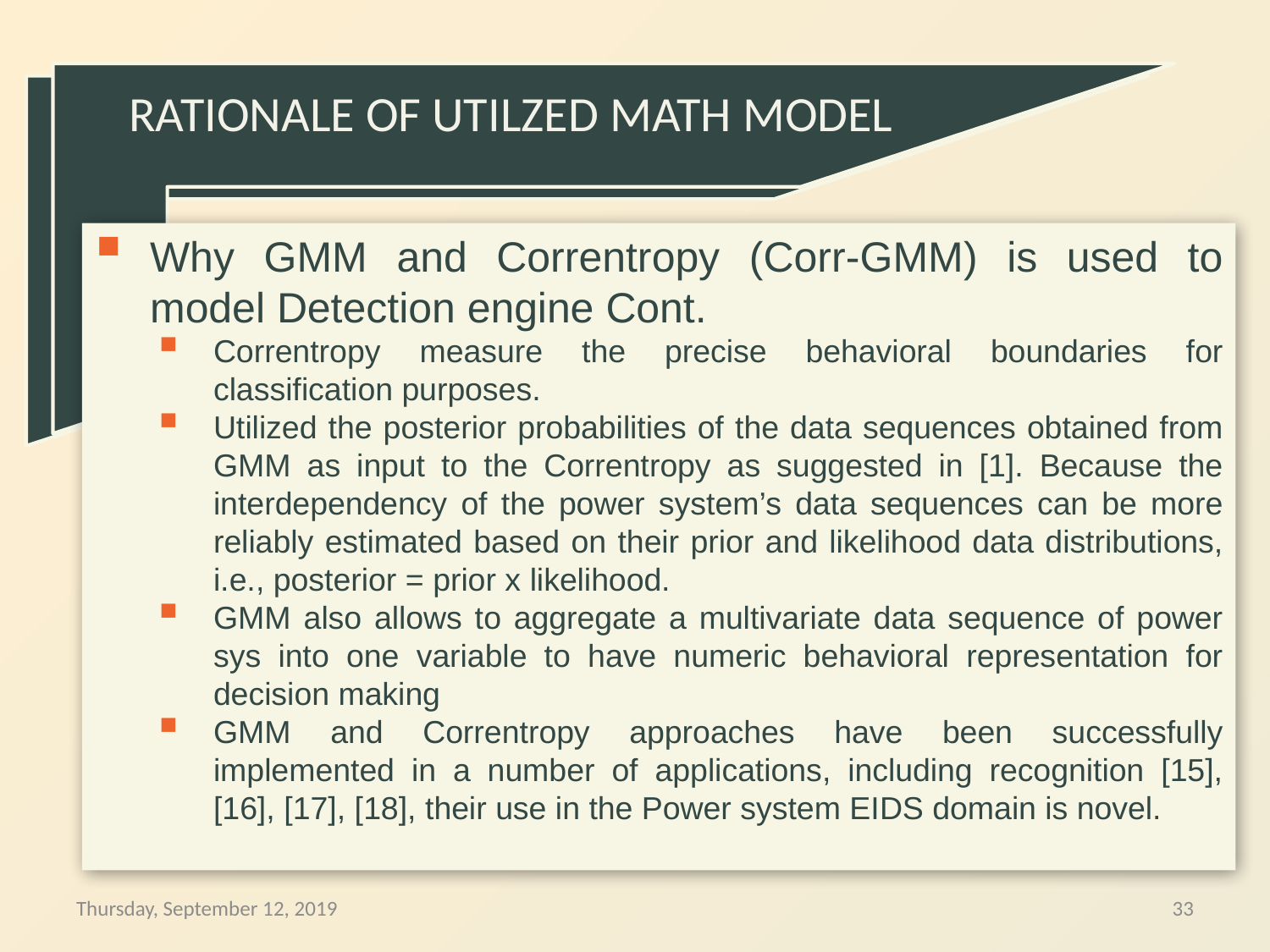

RATIONALE OF UTILZED MATH MODEL
Why GMM and Correntropy (Corr-GMM) is used to model Detection engine Cont.
Correntropy measure the precise behavioral boundaries for classification purposes.
Utilized the posterior probabilities of the data sequences obtained from GMM as input to the Correntropy as suggested in [1]. Because the interdependency of the power system’s data sequences can be more reliably estimated based on their prior and likelihood data distributions, i.e., posterior = prior x likelihood.
GMM also allows to aggregate a multivariate data sequence of power sys into one variable to have numeric behavioral representation for decision making
GMM and Correntropy approaches have been successfully implemented in a number of applications, including recognition [15], [16], [17], [18], their use in the Power system EIDS domain is novel.

Thursday, September 12, 2019
33